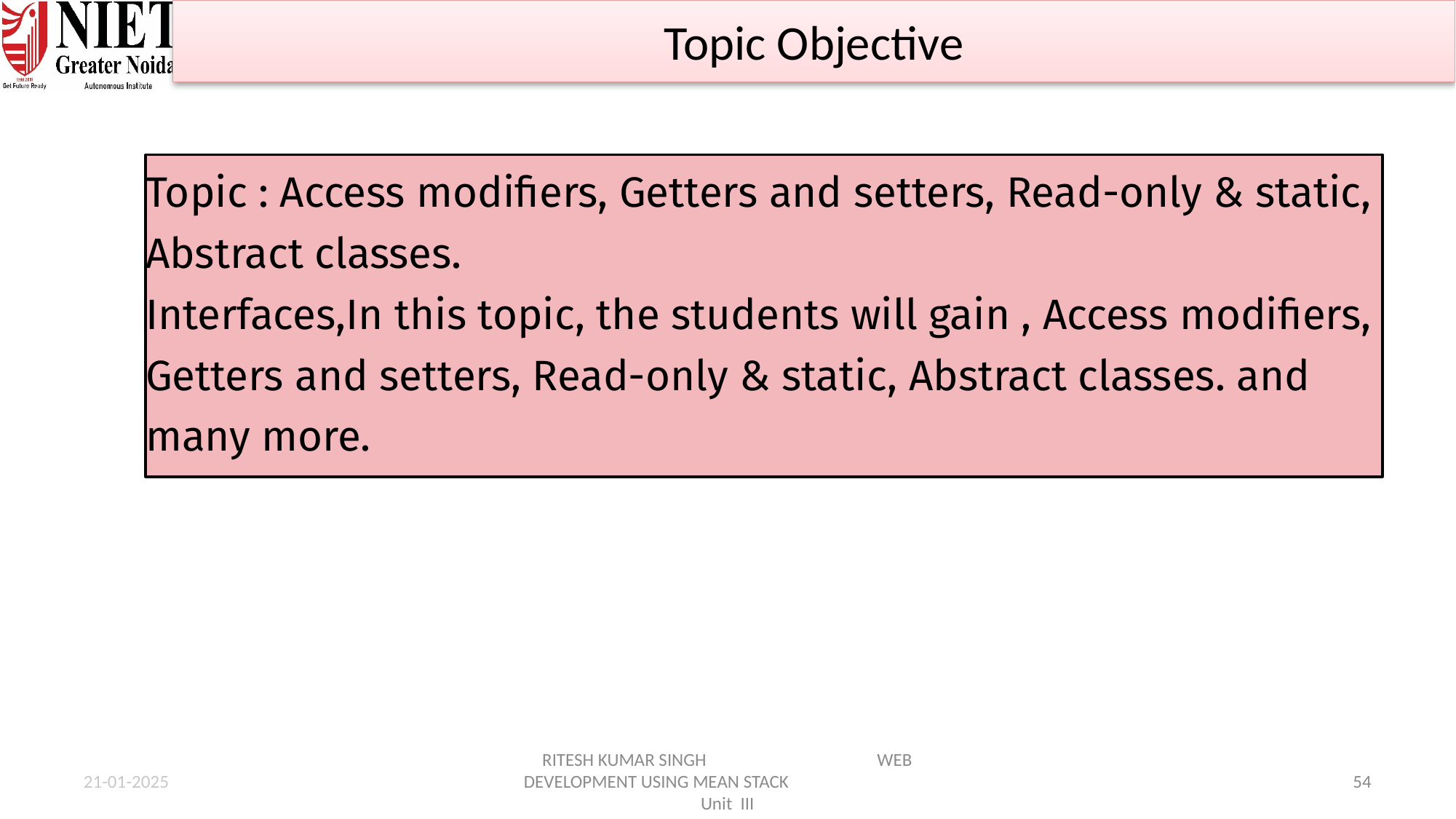

Topic Objective
Topic : Access modifiers, Getters and setters, Read-only & static, Abstract classes.
Interfaces,In this topic, the students will gain , Access modifiers, Getters and setters, Read-only & static, Abstract classes. and many more.
21-01-2025
RITESH KUMAR SINGH                                         WEB DEVELOPMENT USING MEAN STACK                                   Unit  III
54